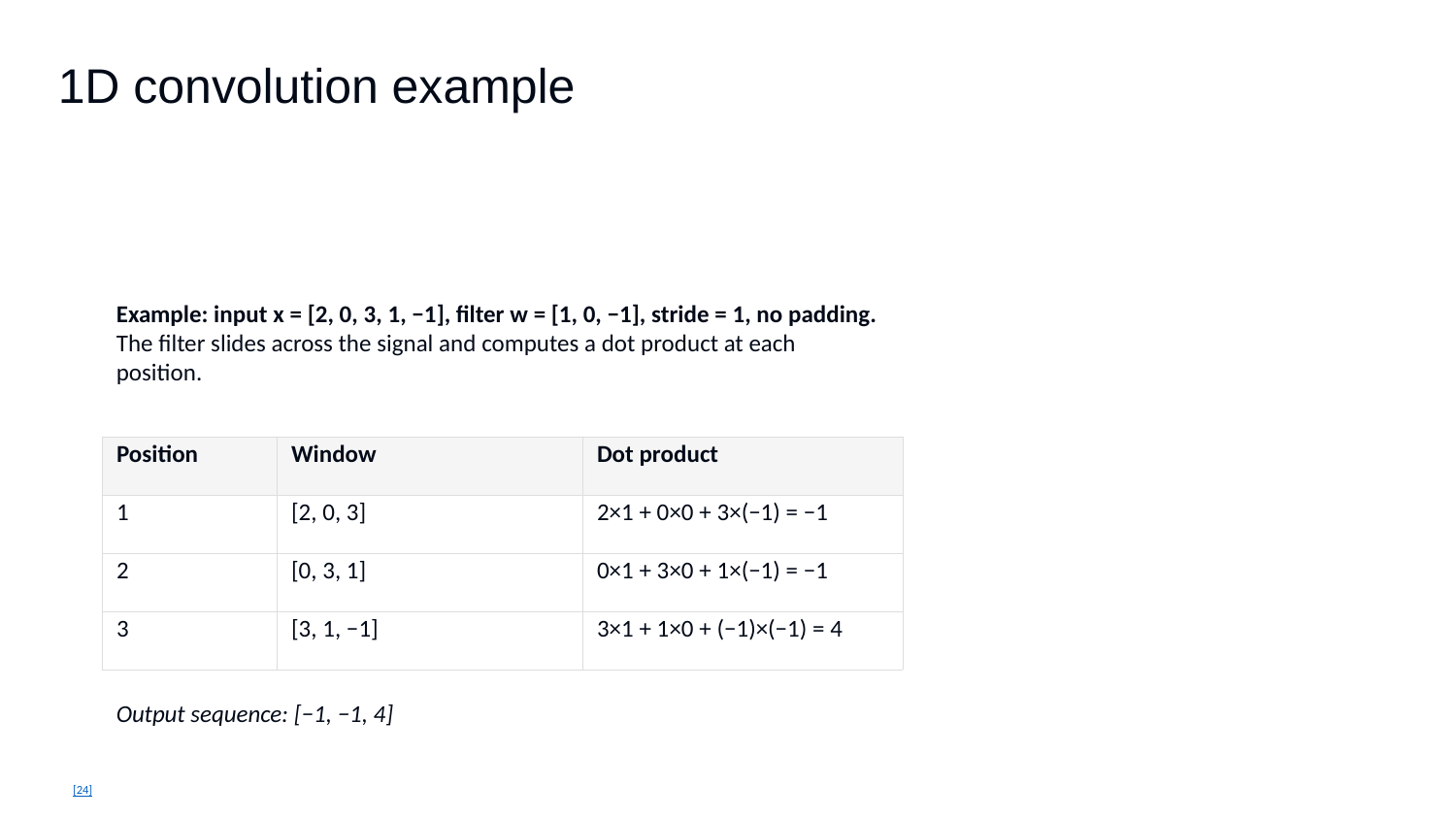

1D convolution example
Example: input x = [2, 0, 3, 1, −1], filter w = [1, 0, −1], stride = 1, no padding.
The filter slides across the signal and computes a dot product at each position.
| Position | Window | Dot product |
| --- | --- | --- |
| 1 | [2, 0, 3] | 2×1 + 0×0 + 3×(−1) = −1 |
| 2 | [0, 3, 1] | 0×1 + 3×0 + 1×(−1) = −1 |
| 3 | [3, 1, −1] | 3×1 + 1×0 + (−1)×(−1) = 4 |
Output sequence: [−1, −1, 4]
[24]